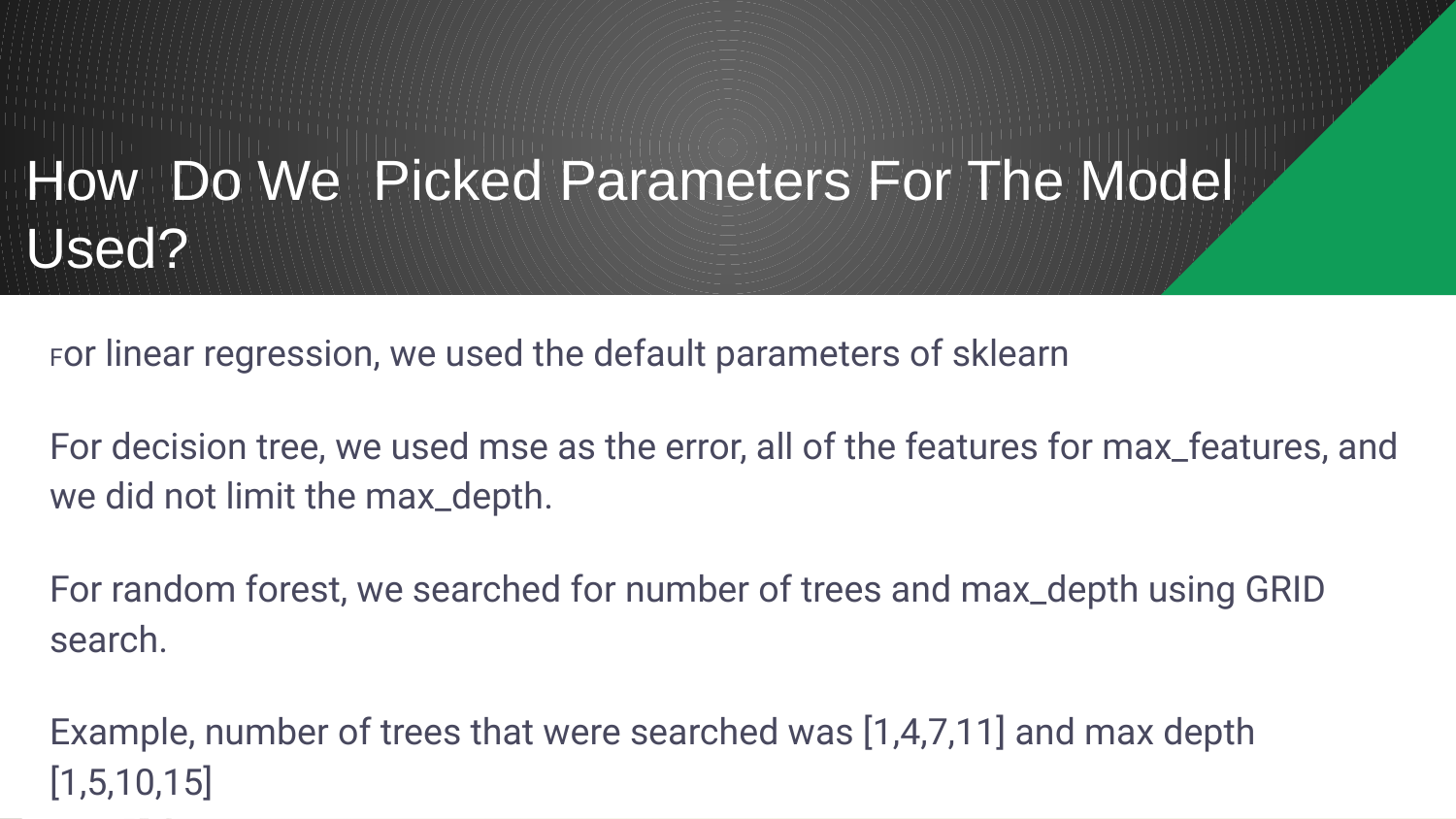

# How  Do We  Picked Parameters For The Model  Used?

For linear regression, we used the default parameters of sklearn
For decision tree, we used mse as the error, all of the features for max_features, and we did not limit the max_depth.
For random forest, we searched for number of trees and max_depth using GRID search.
Example, number of trees that were searched was [1,4,7,11] and max depth  [1,5,10,15]